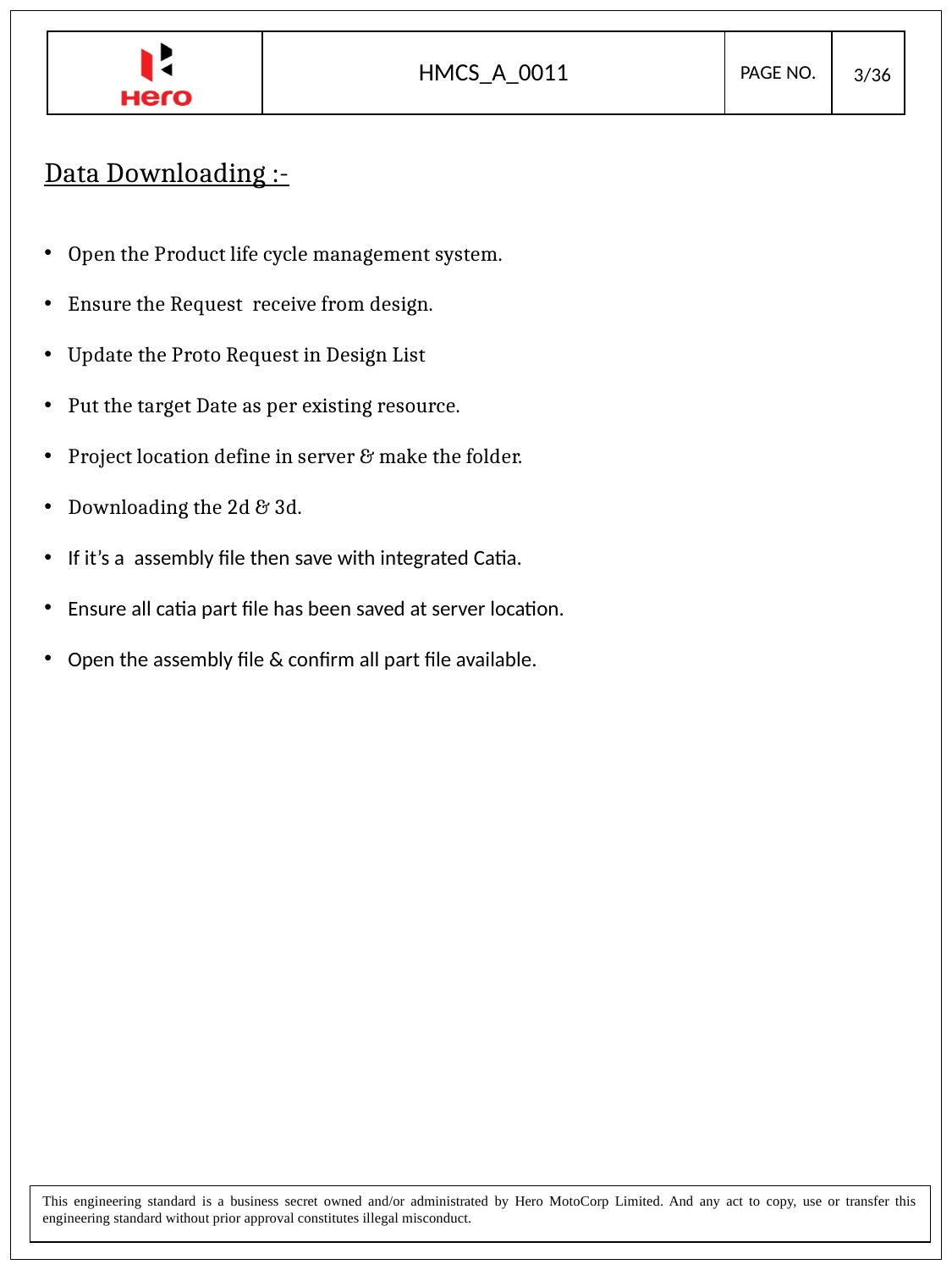

3/36
Data Downloading :-

Open the Product life cycle management system.

Ensure the Request  receive from design.

Update the Proto Request in Design List

Put the target Date as per existing resource.

Project location define in server & make the folder.

Downloading the 2d & 3d.

If it’s a  assembly file then save with integrated Catia.

Ensure all catia part file has been saved at server location.

Open the assembly file & confirm all part file available.